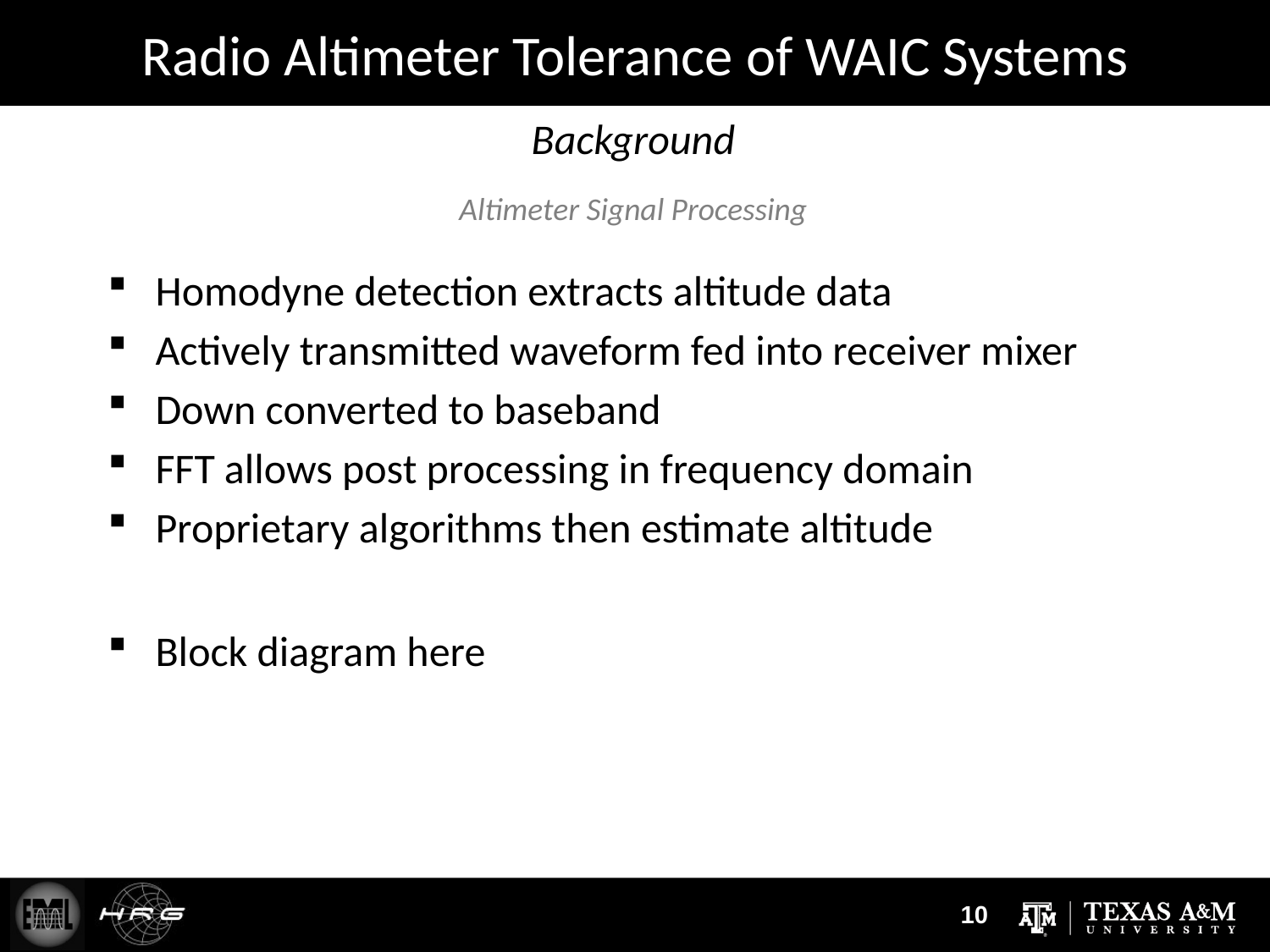

# Radio Altimeter Tolerance of WAIC Systems
Background
Altimeter Signal Processing
Homodyne detection extracts altitude data
Actively transmitted waveform fed into receiver mixer
Down converted to baseband
FFT allows post processing in frequency domain
Proprietary algorithms then estimate altitude
Block diagram here
10